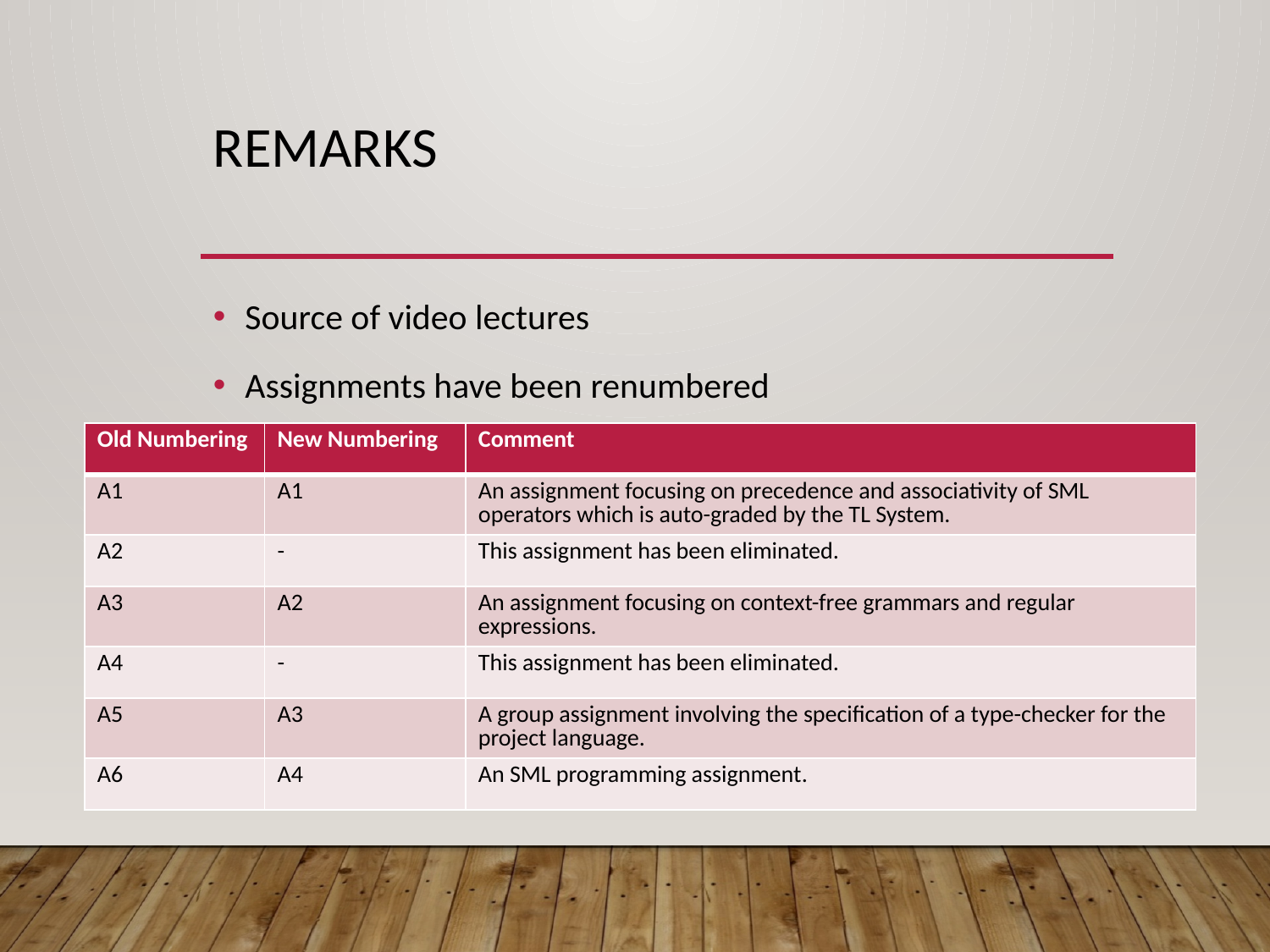

# Remarks
Source of video lectures
Assignments have been renumbered
| Old Numbering | New Numbering | Comment |
| --- | --- | --- |
| A1 | A1 | An assignment focusing on precedence and associativity of SML operators which is auto-graded by the TL System. |
| A2 | - | This assignment has been eliminated. |
| A3 | A2 | An assignment focusing on context-free grammars and regular expressions. |
| A4 | - | This assignment has been eliminated. |
| A5 | A3 | A group assignment involving the specification of a type-checker for the project language. |
| A6 | A4 | An SML programming assignment. |